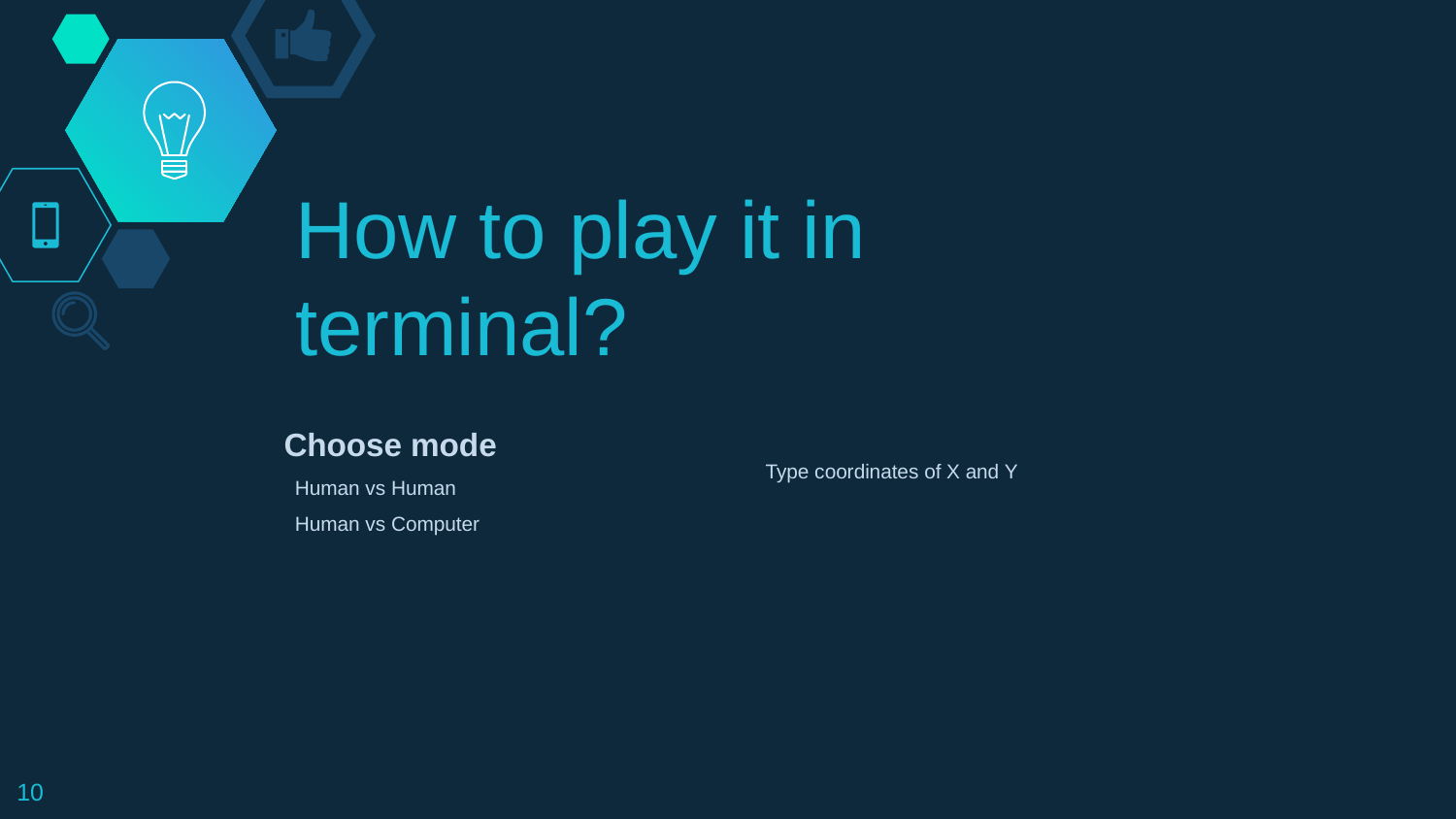

# How to play it in terminal?
Choose mode
  Human vs Human
  Human vs Computer
Type coordinates of X and Y
10